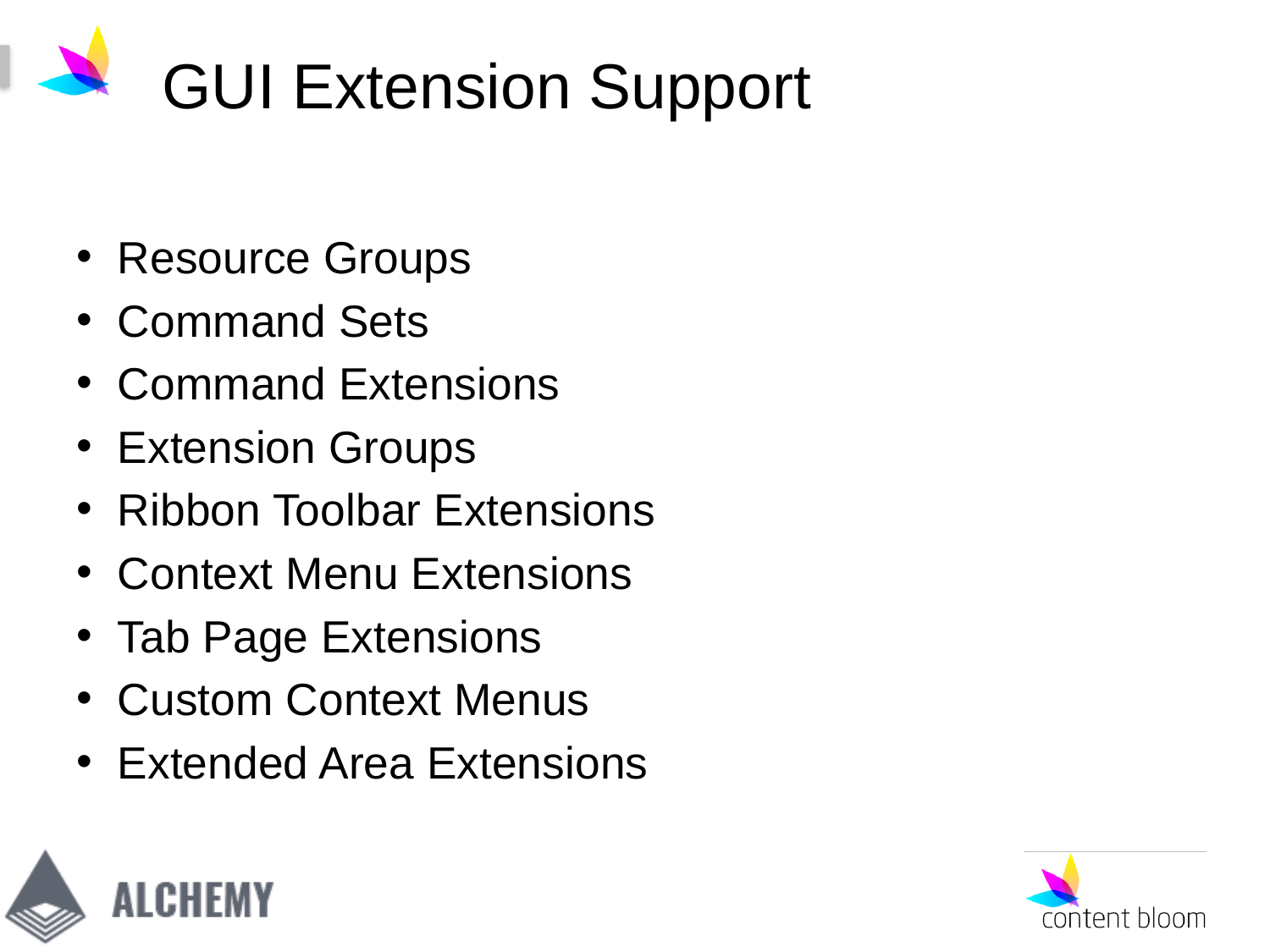

# GUI Extension Support
Resource Groups
Command Sets
Command Extensions
Extension Groups
Ribbon Toolbar Extensions
Context Menu Extensions
Tab Page Extensions
Custom Context Menus
Extended Area Extensions